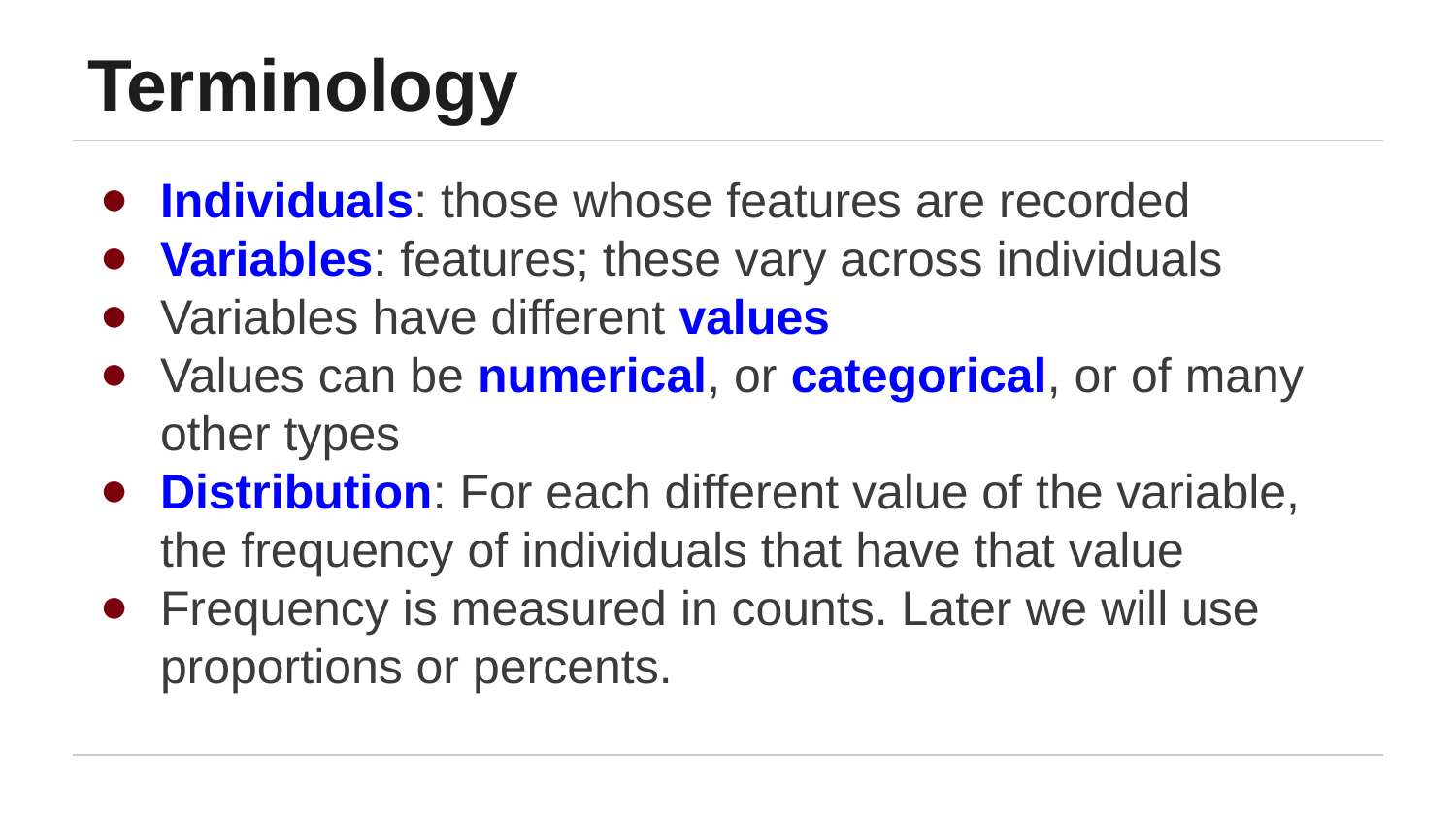

# Terminology
Individuals: those whose features are recorded
Variables: features; these vary across individuals
Variables have different values
Values can be numerical, or categorical, or of many other types
Distribution: For each different value of the variable, the frequency of individuals that have that value
Frequency is measured in counts. Later we will use proportions or percents.